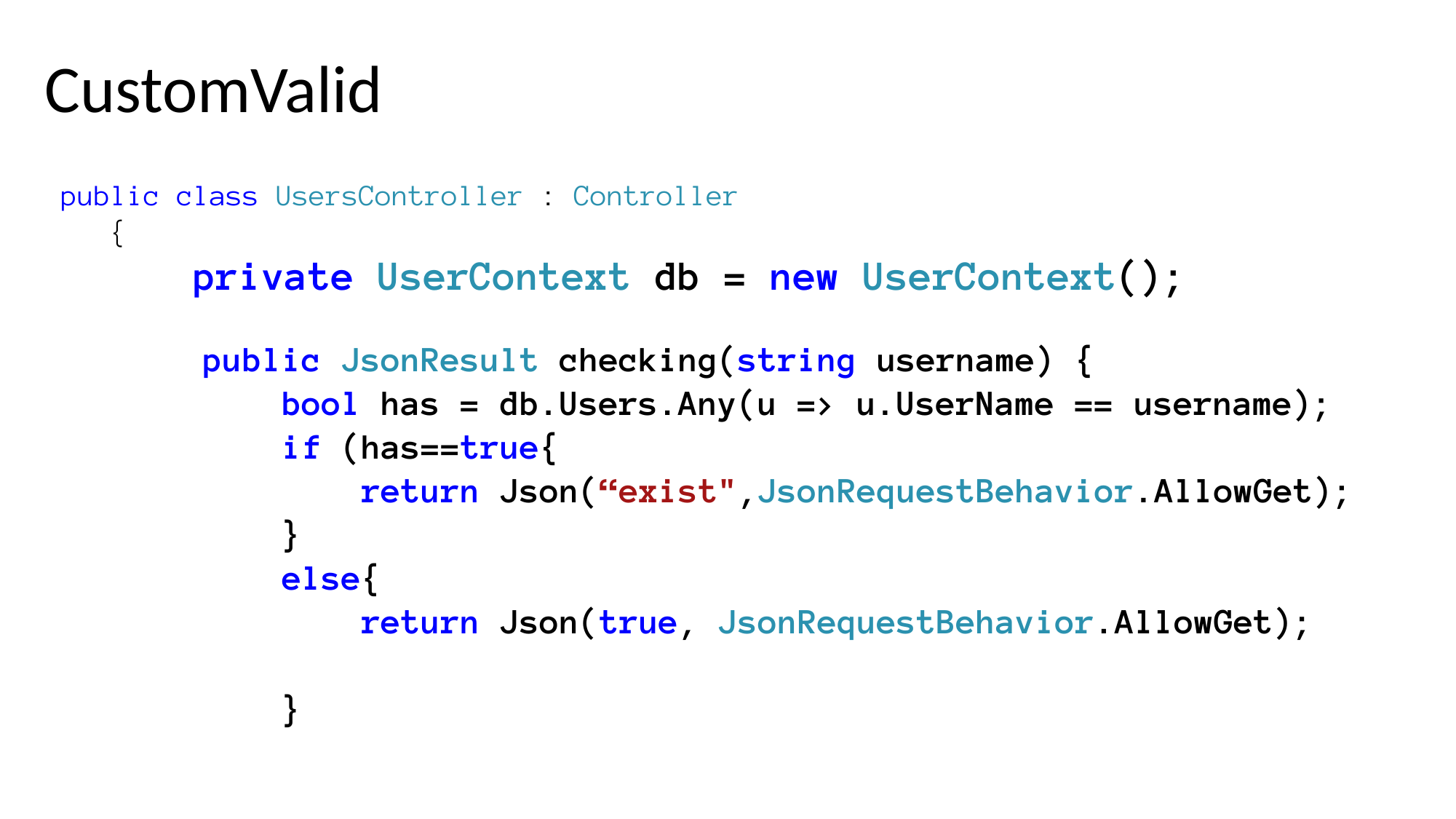

# CustomValid
 public class UsersController : Controller
    {
         private UserContext db = new UserContext();

        public JsonResult checking(string username) {
            bool has = db.Users.Any(u => u.UserName == username);
            if (has==true{
                return Json(“exist",JsonRequestBehavior.AllowGet);
            }
            else{
                return Json(true, JsonRequestBehavior.AllowGet);

            }